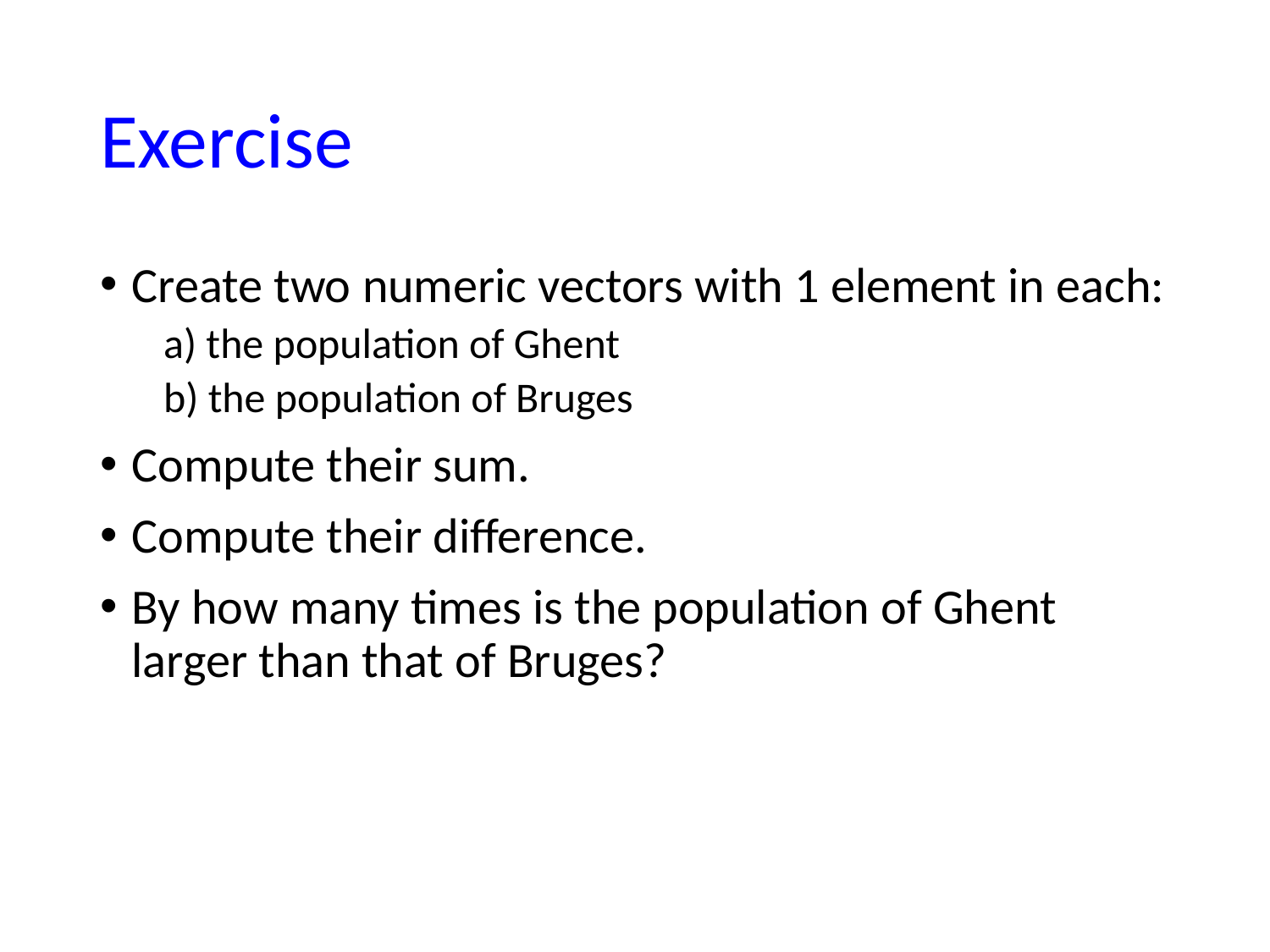

# Exercise
Create two numeric vectors with 1 element in each:
a) the population of Ghent
b) the population of Bruges
Compute their sum.
Compute their difference.
By how many times is the population of Ghent larger than that of Bruges?